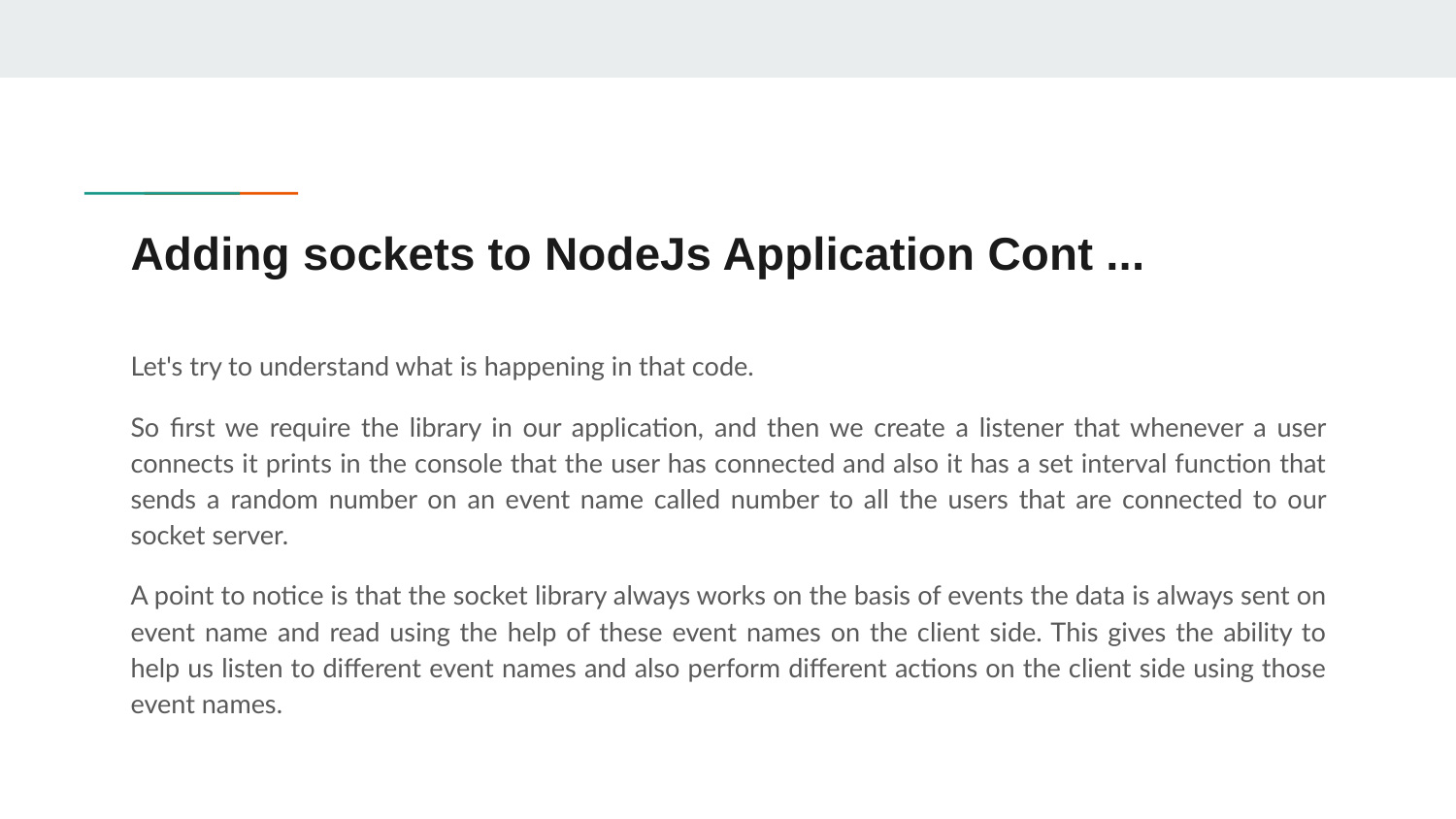

# Adding sockets to NodeJs Application Cont ...
Let's try to understand what is happening in that code.
So first we require the library in our application, and then we create a listener that whenever a user connects it prints in the console that the user has connected and also it has a set interval function that sends a random number on an event name called number to all the users that are connected to our socket server.
A point to notice is that the socket library always works on the basis of events the data is always sent on event name and read using the help of these event names on the client side. This gives the ability to help us listen to different event names and also perform different actions on the client side using those event names.
$ git clone <link to repo